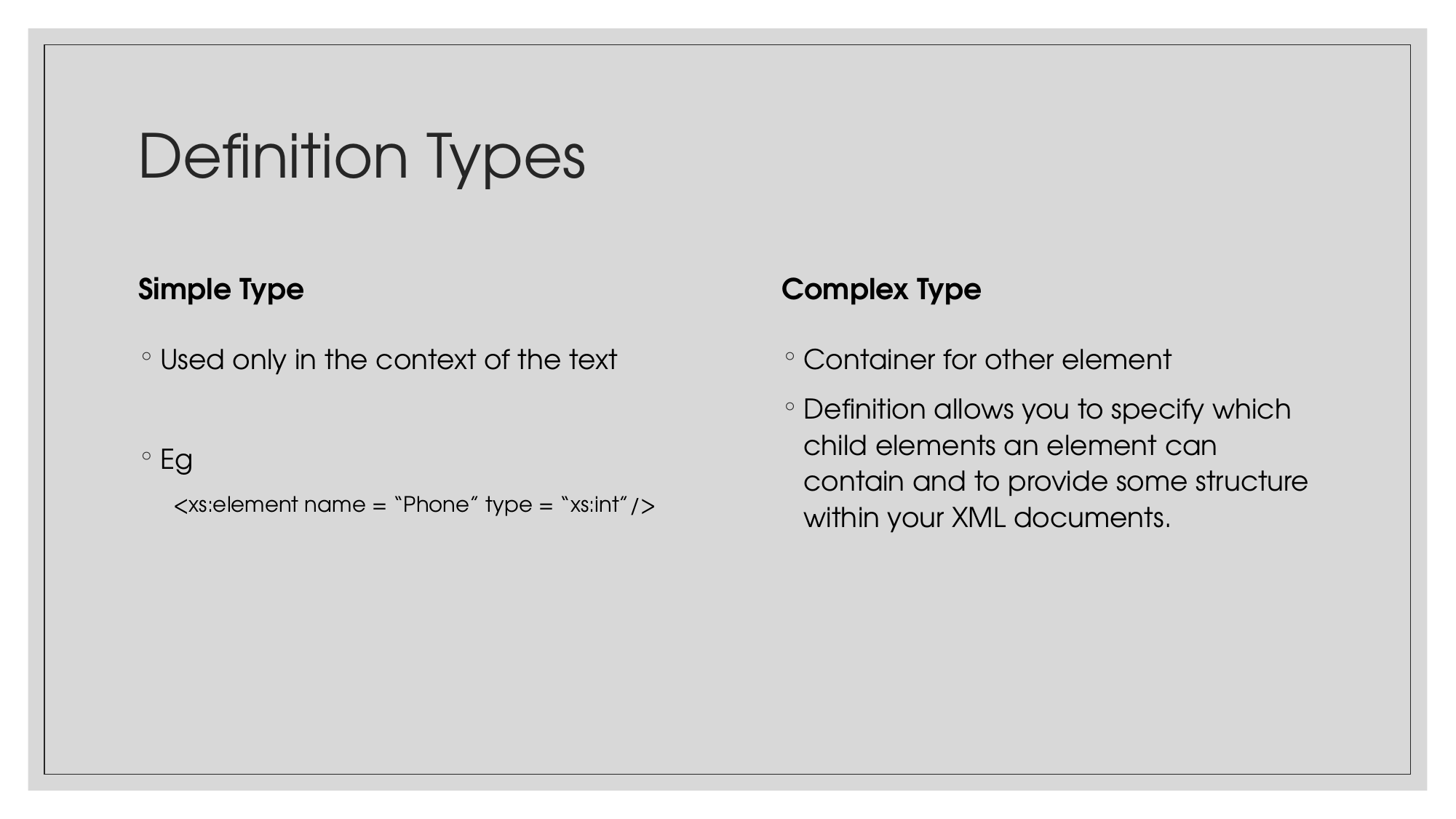

# Definition Types
Simple Type
Complex Type
Container for other element
Definition allows you to specify which child elements an element can contain and to provide some structure within your XML documents.
Used only in the context of the text

Eg
      <xs:element name = “Phone” type = “xs:int”/>